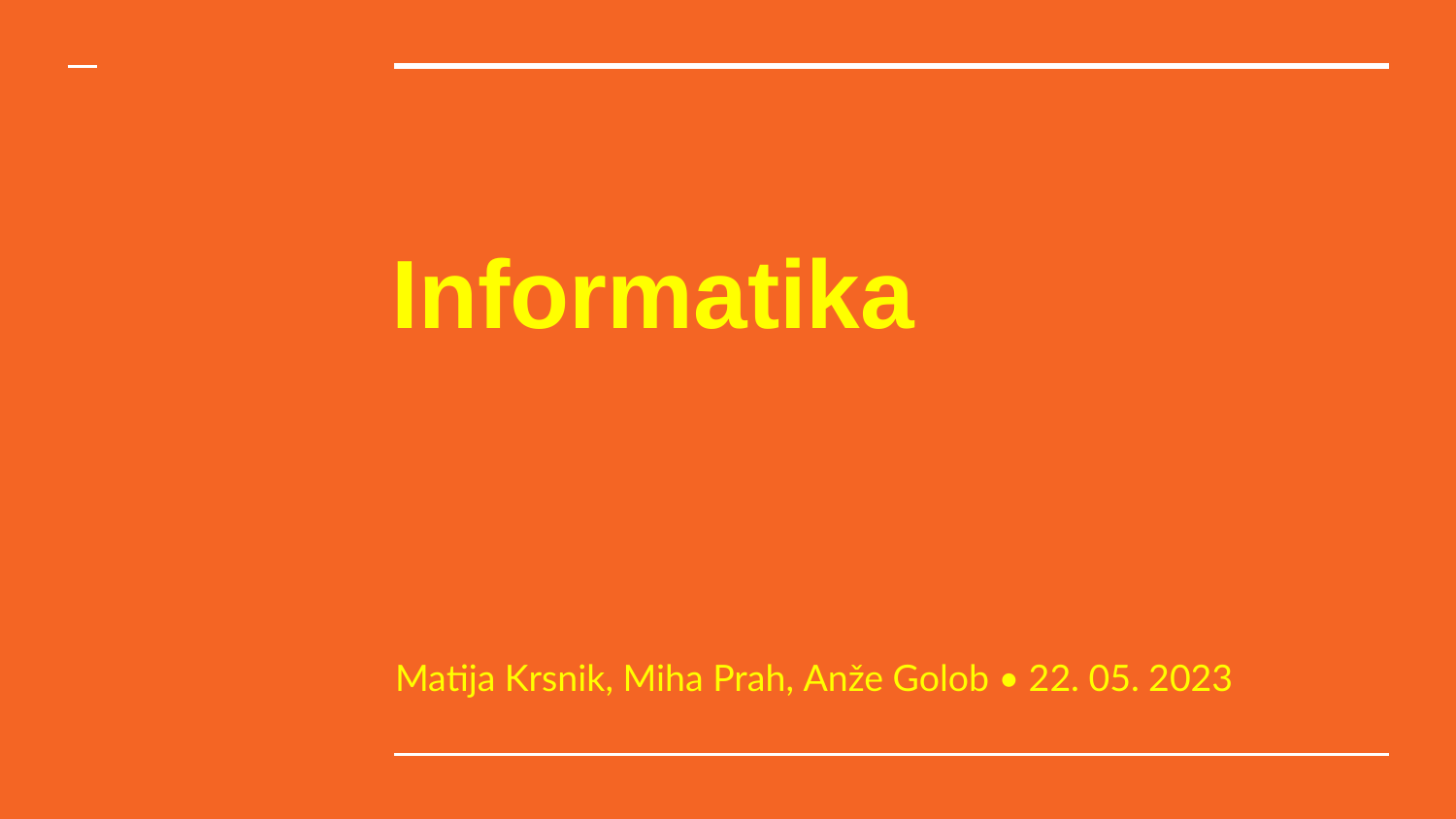

# Informatika
Matija Krsnik, Miha Prah, Anže Golob • 22. 05. 2023